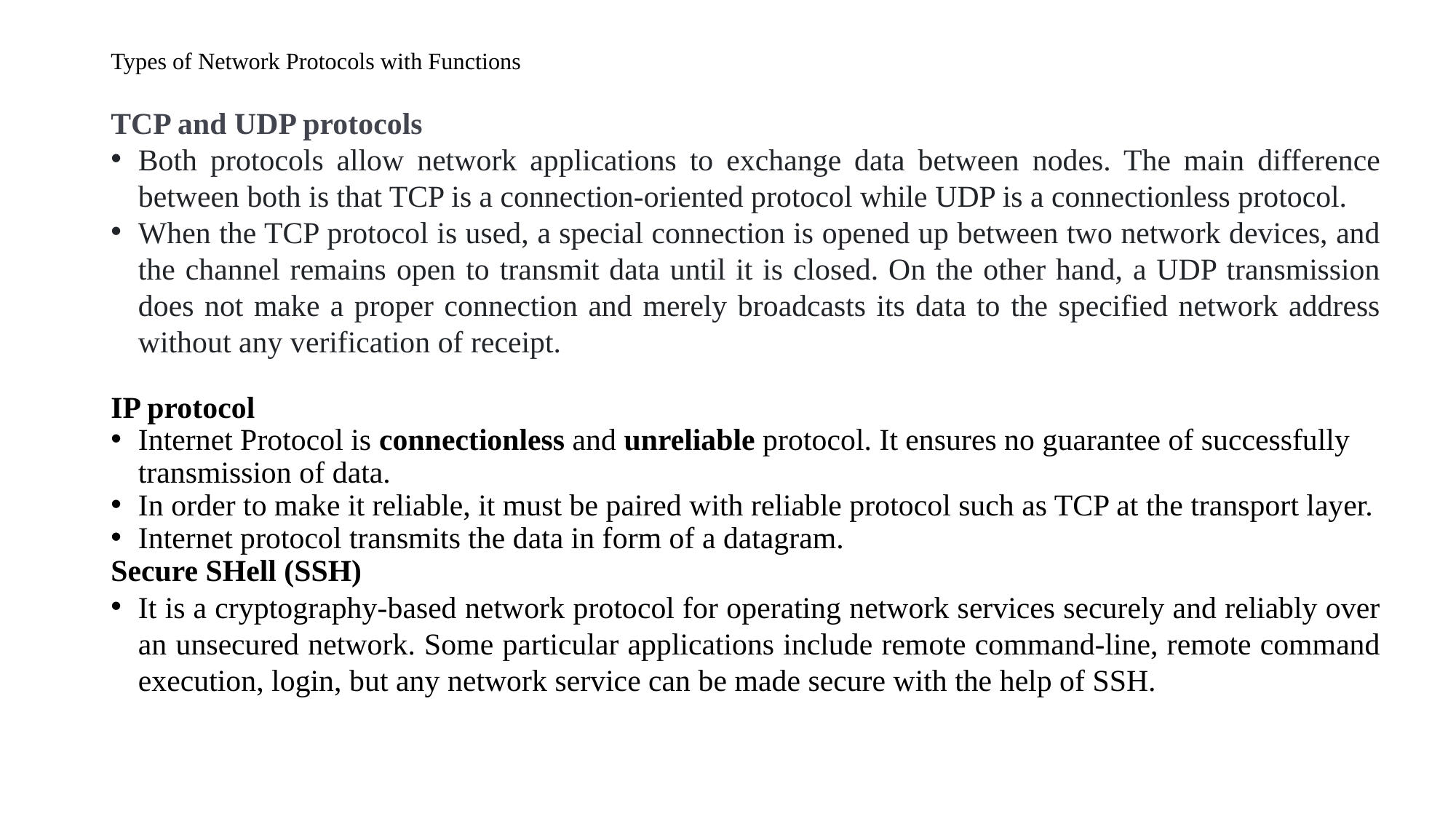

# Types of Network Protocols with Functions
TCP and UDP protocols
Both protocols allow network applications to exchange data between nodes. The main difference between both is that TCP is a connection-oriented protocol while UDP is a connectionless protocol.
When the TCP protocol is used, a special connection is opened up between two network devices, and the channel remains open to transmit data until it is closed. On the other hand, a UDP transmission does not make a proper connection and merely broadcasts its data to the specified network address without any verification of receipt.
IP protocol
Internet Protocol is connectionless and unreliable protocol. It ensures no guarantee of successfully transmission of data.
In order to make it reliable, it must be paired with reliable protocol such as TCP at the transport layer.
Internet protocol transmits the data in form of a datagram.
Secure SHell (SSH)
It is a cryptography-based network protocol for operating network services securely and reliably over an unsecured network. Some particular applications include remote command-line, remote command execution, login, but any network service can be made secure with the help of SSH.